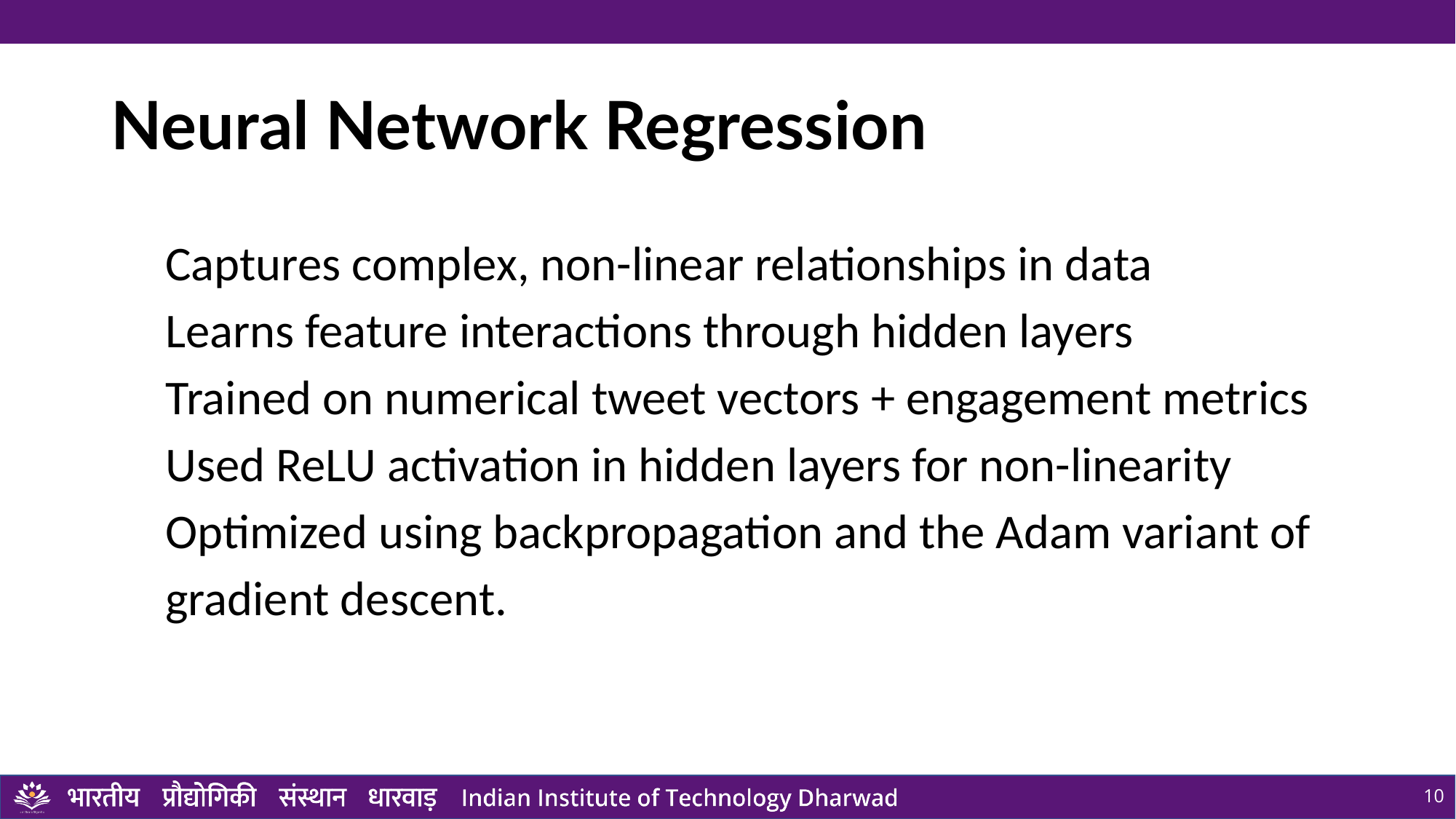

# Neural Network Regression
Captures complex, non-linear relationships in data
Learns feature interactions through hidden layers
Trained on numerical tweet vectors + engagement metrics
Used ReLU activation in hidden layers for non-linearity
Optimized using backpropagation and the Adam variant of gradient descent.